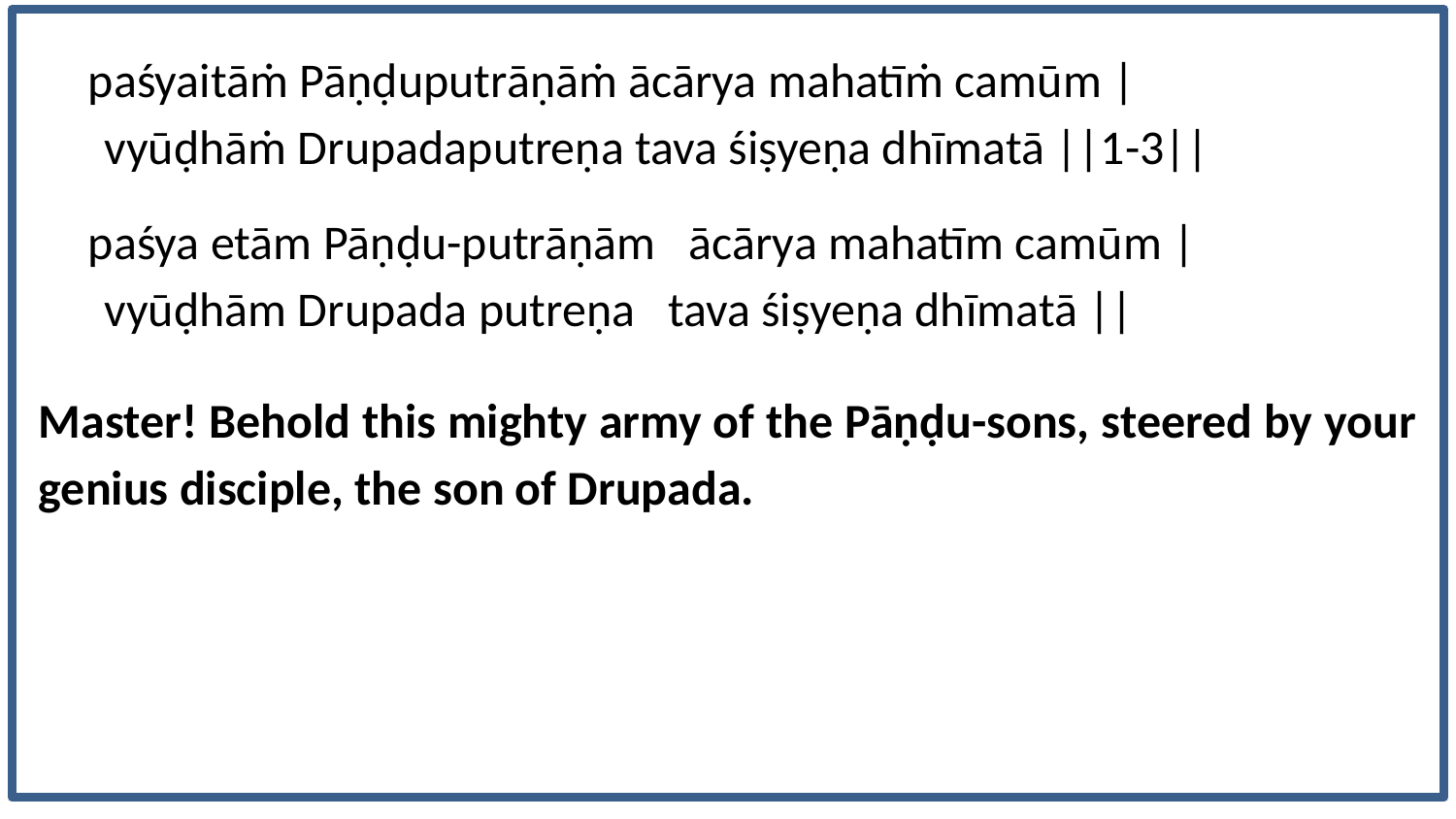

paśyaitāṁ Pāṇḍuputrāṇāṁ ācārya mahatīṁ camūm |
      vyūḍhāṁ Drupadaputreṇa tava śiṣyeṇa dhīmatā ||1-3||

      paśya etām Pāṇḍu-putrāṇām   ācārya mahatīm camūm |
      vyūḍhām Drupada putreṇa   tava śiṣyeṇa dhīmatā ||

Master! Behold this mighty army of the Pāṇḍu-sons, steered by your genius disciple, the son of Drupada.